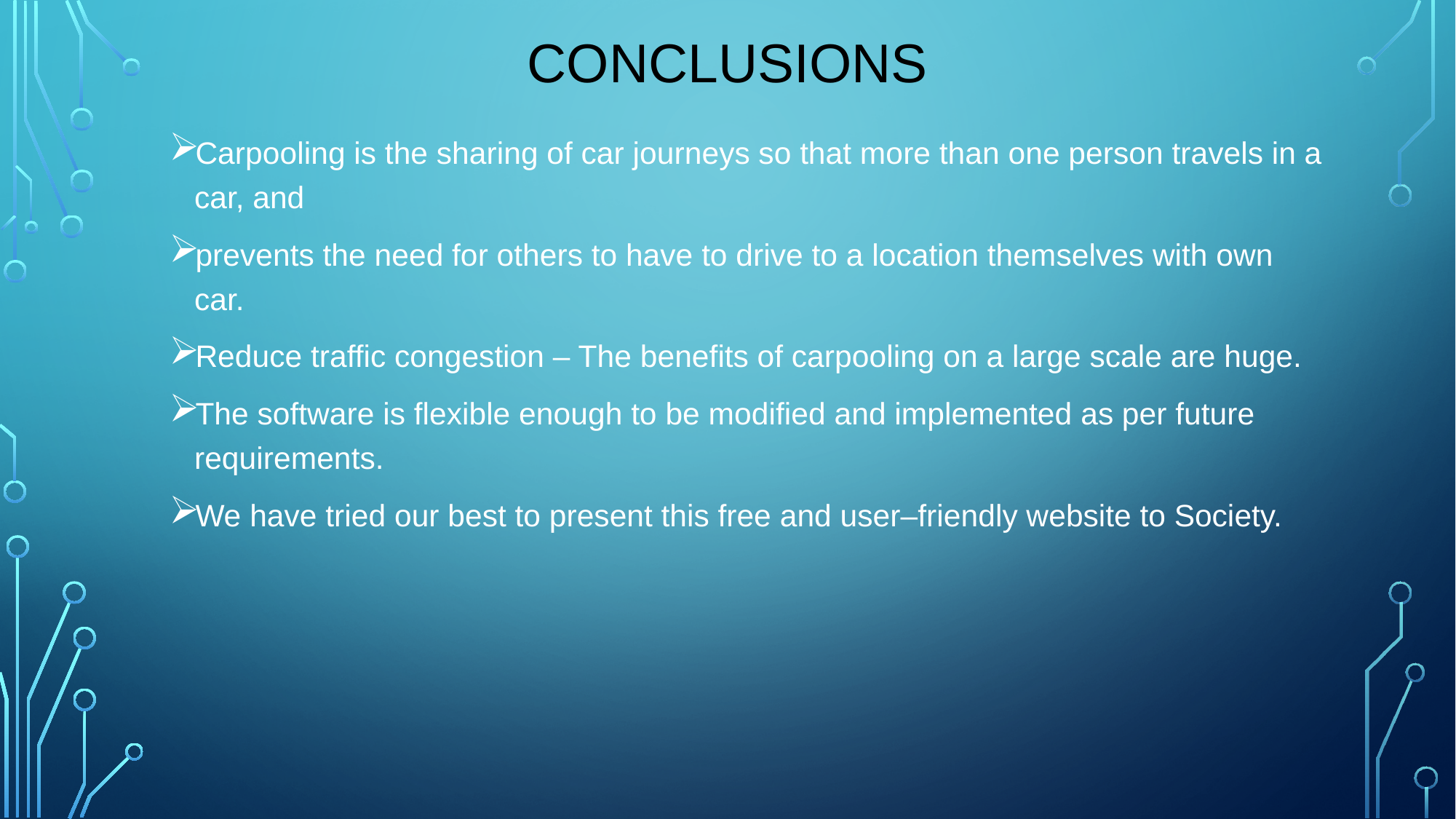

# CONCLUSIONS
Carpooling is the sharing of car journeys so that more than one person travels in a car, and
prevents the need for others to have to drive to a location themselves with own car.
Reduce traffic congestion – The benefits of carpooling on a large scale are huge.
The software is flexible enough to be modified and implemented as per future requirements.
We have tried our best to present this free and user–friendly website to Society.